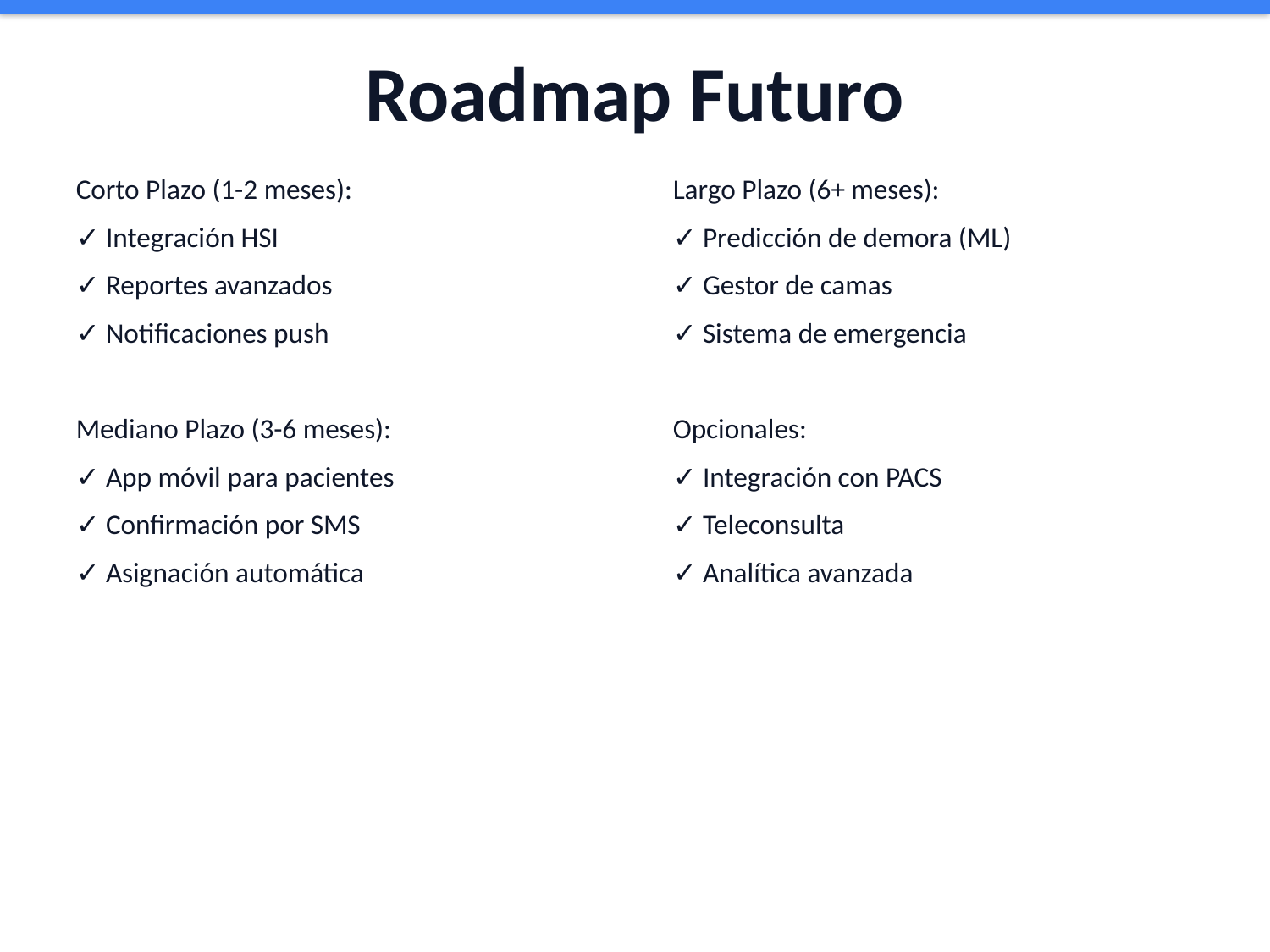

Roadmap Futuro
Corto Plazo (1-2 meses):
✓ Integración HSI
✓ Reportes avanzados
✓ Notificaciones push

Mediano Plazo (3-6 meses):
✓ App móvil para pacientes
✓ Confirmación por SMS
✓ Asignación automática
Largo Plazo (6+ meses):
✓ Predicción de demora (ML)
✓ Gestor de camas
✓ Sistema de emergencia

Opcionales:
✓ Integración con PACS
✓ Teleconsulta
✓ Analítica avanzada